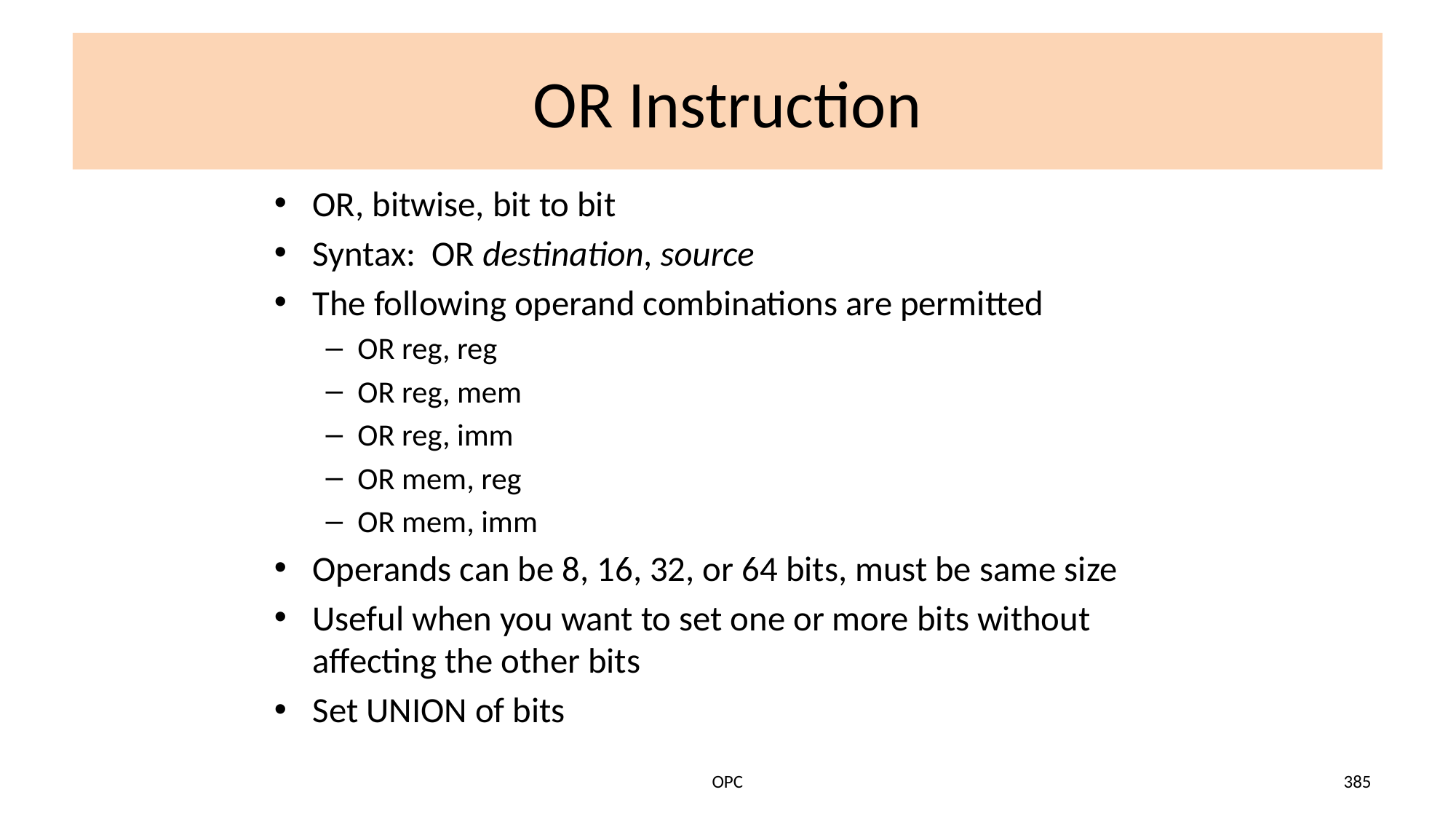

# OR Instruction
OR, bitwise, bit to bit
Syntax:  OR destination, source
The following operand combinations are permitted
OR reg, reg
OR reg, mem
OR reg, imm
OR mem, reg
OR mem, imm
Operands can be 8, 16, 32, or 64 bits, must be same size
Useful when you want to set one or more bits without affecting the other bits
Set UNION of bits

OPC
385